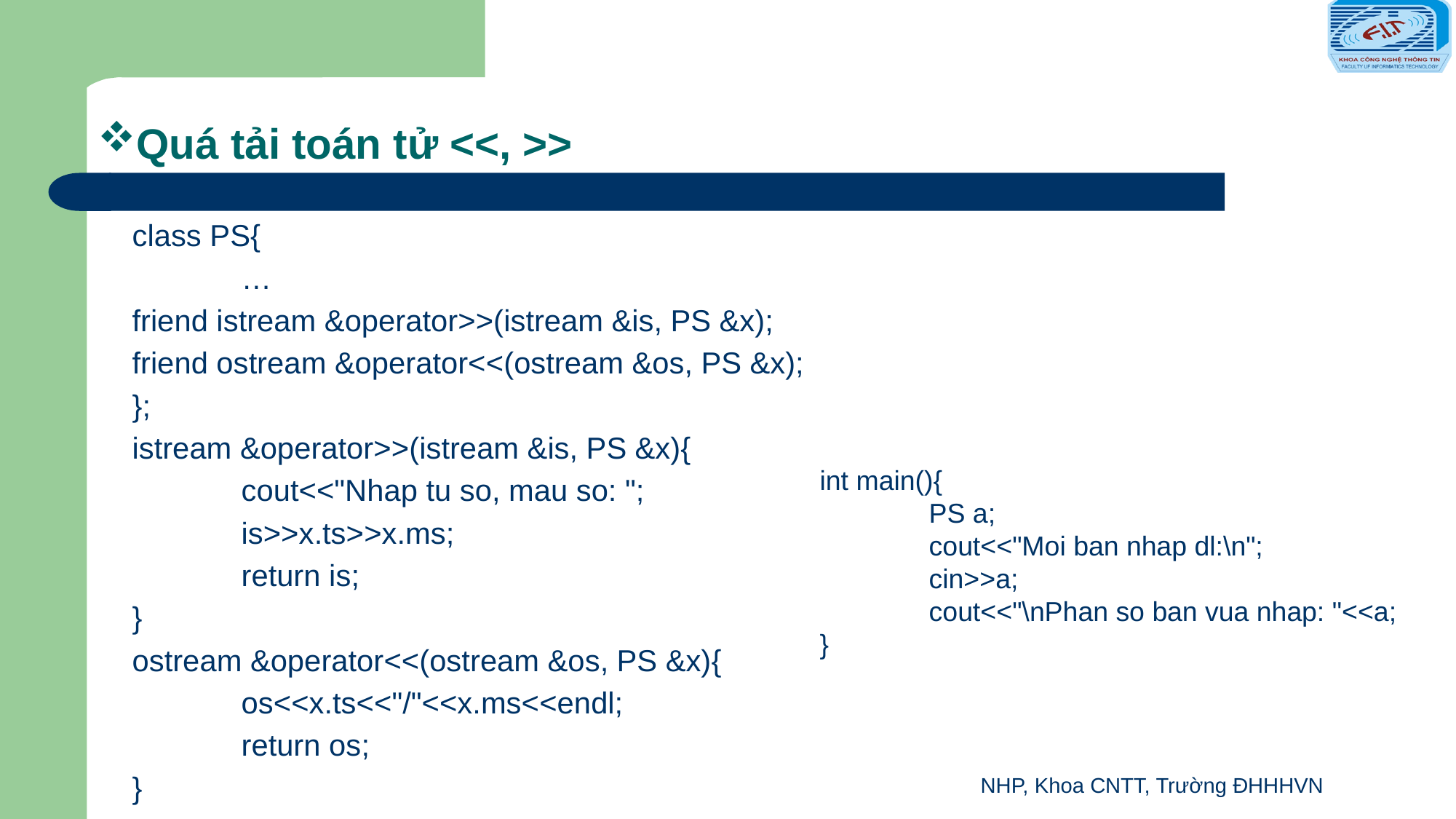

# Quá tải toán tử <<, >>
class PS{
	…
friend istream &operator>>(istream &is, PS &x);
friend ostream &operator<<(ostream &os, PS &x);
};
istream &operator>>(istream &is, PS &x){
	cout<<"Nhap tu so, mau so: ";
	is>>x.ts>>x.ms;
	return is;
}
ostream &operator<<(ostream &os, PS &x){
	os<<x.ts<<"/"<<x.ms<<endl;
	return os;
}
int main(){
	PS a;
	cout<<"Moi ban nhap dl:\n";
	cin>>a;
	cout<<"\nPhan so ban vua nhap: "<<a;
}
NHP, Khoa CNTT, Trường ĐHHHVN